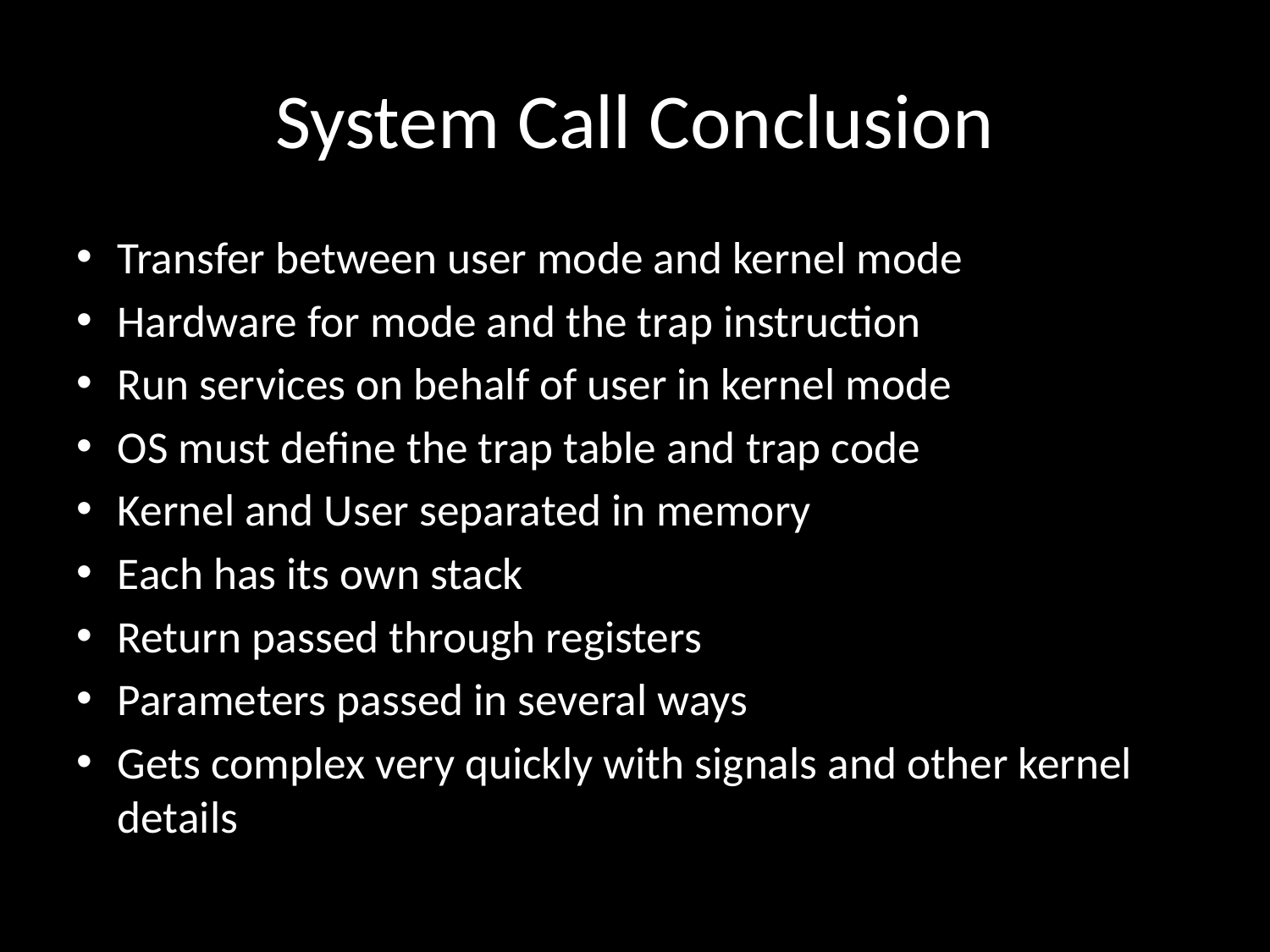

# System Call Conclusion
Transfer between user mode and kernel mode
Hardware for mode and the trap instruction
Run services on behalf of user in kernel mode
OS must define the trap table and trap code
Kernel and User separated in memory
Each has its own stack
Return passed through registers
Parameters passed in several ways
Gets complex very quickly with signals and other kernel details